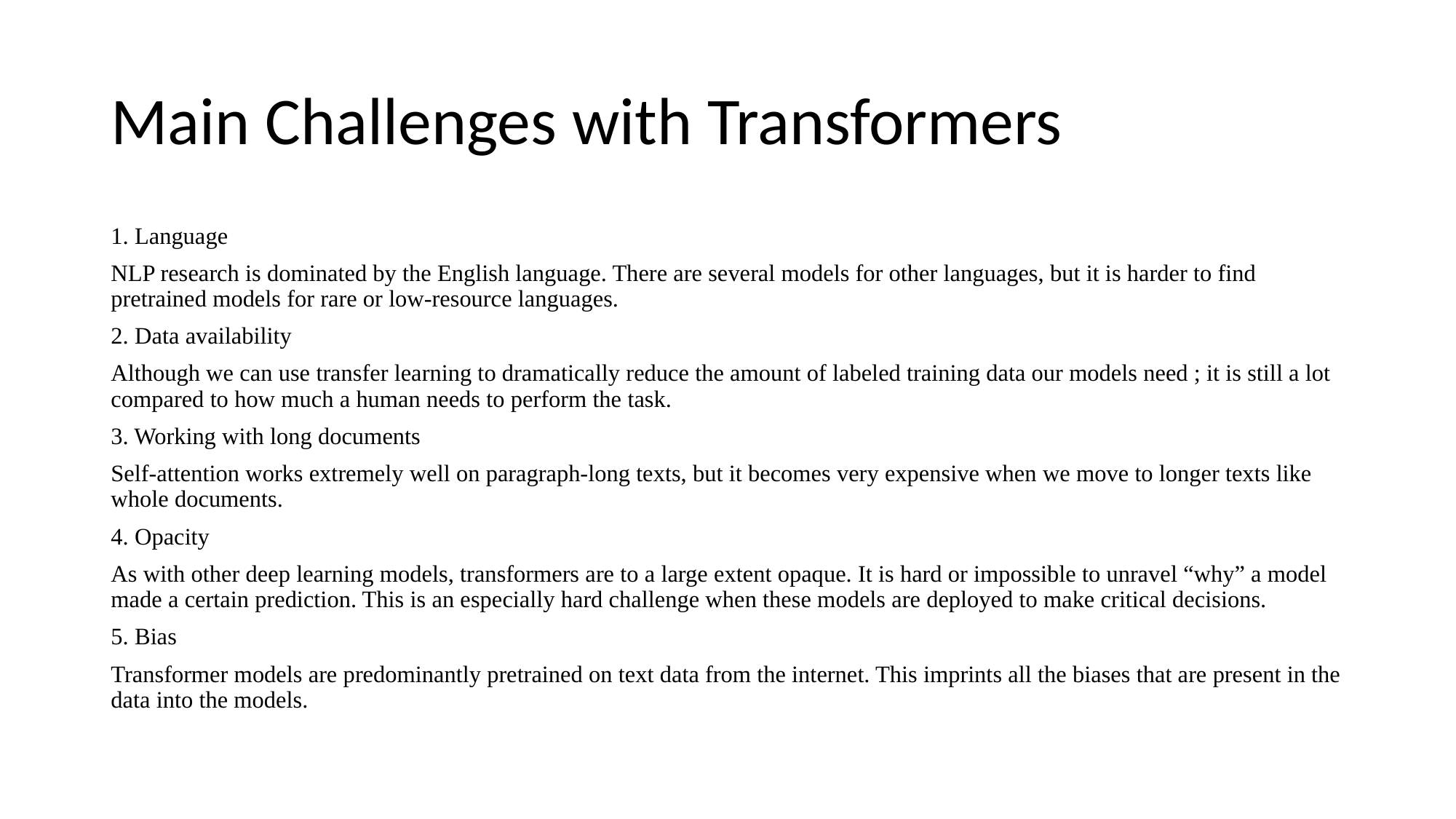

# Main Challenges with Transformers
1. Language
NLP research is dominated by the English language. There are several models for other languages, but it is harder to find pretrained models for rare or low-resource languages.
2. Data availability
Although we can use transfer learning to dramatically reduce the amount of labeled training data our models need ; it is still a lot compared to how much a human needs to perform the task.
3. Working with long documents
Self-attention works extremely well on paragraph-long texts, but it becomes very expensive when we move to longer texts like whole documents.
4. Opacity
As with other deep learning models, transformers are to a large extent opaque. It is hard or impossible to unravel “why” a model made a certain prediction. This is an especially hard challenge when these models are deployed to make critical decisions.
5. Bias
Transformer models are predominantly pretrained on text data from the internet. This imprints all the biases that are present in the data into the models.